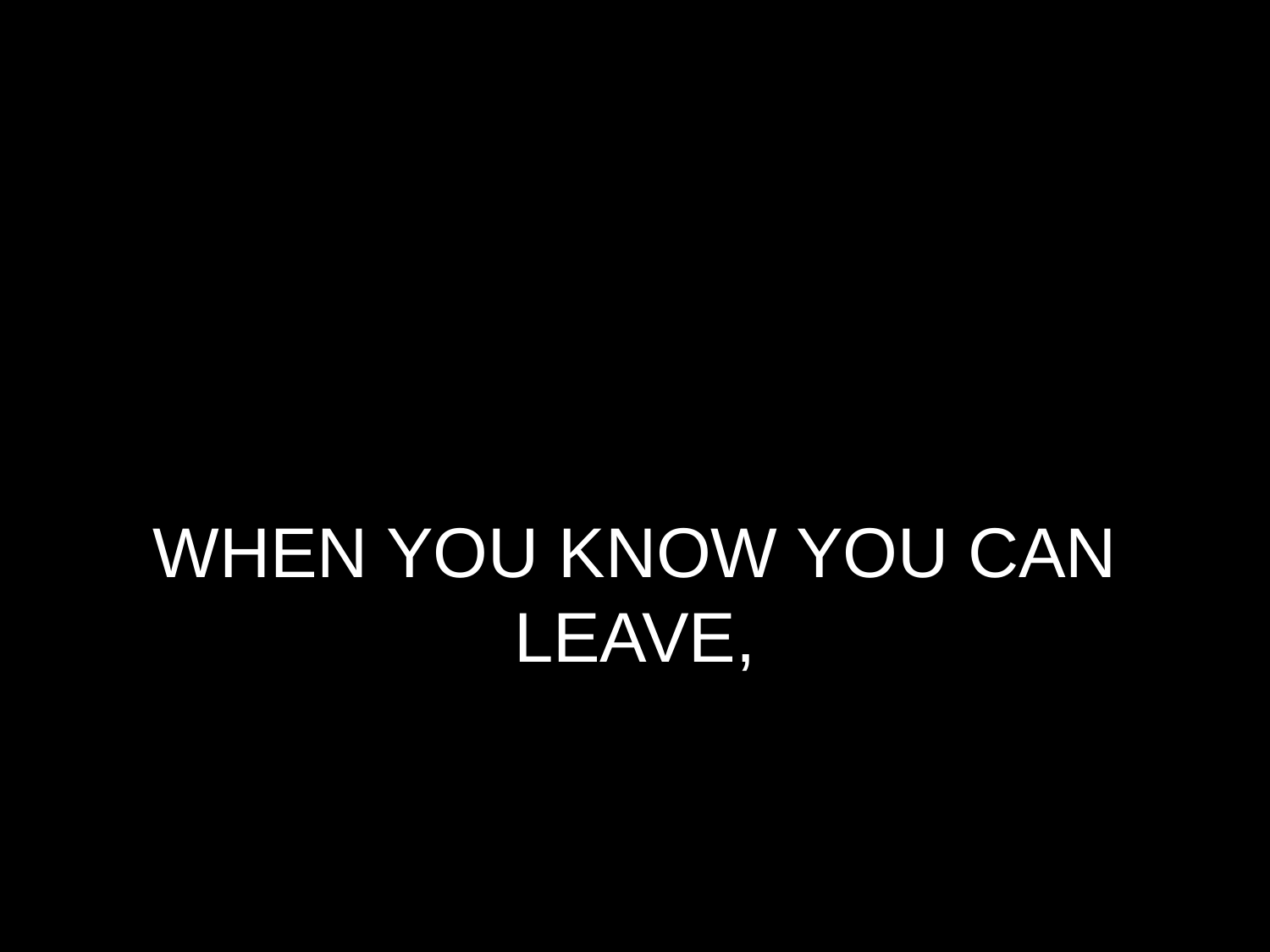

# WHEN YOU KNOW YOU CAN LEAVE,